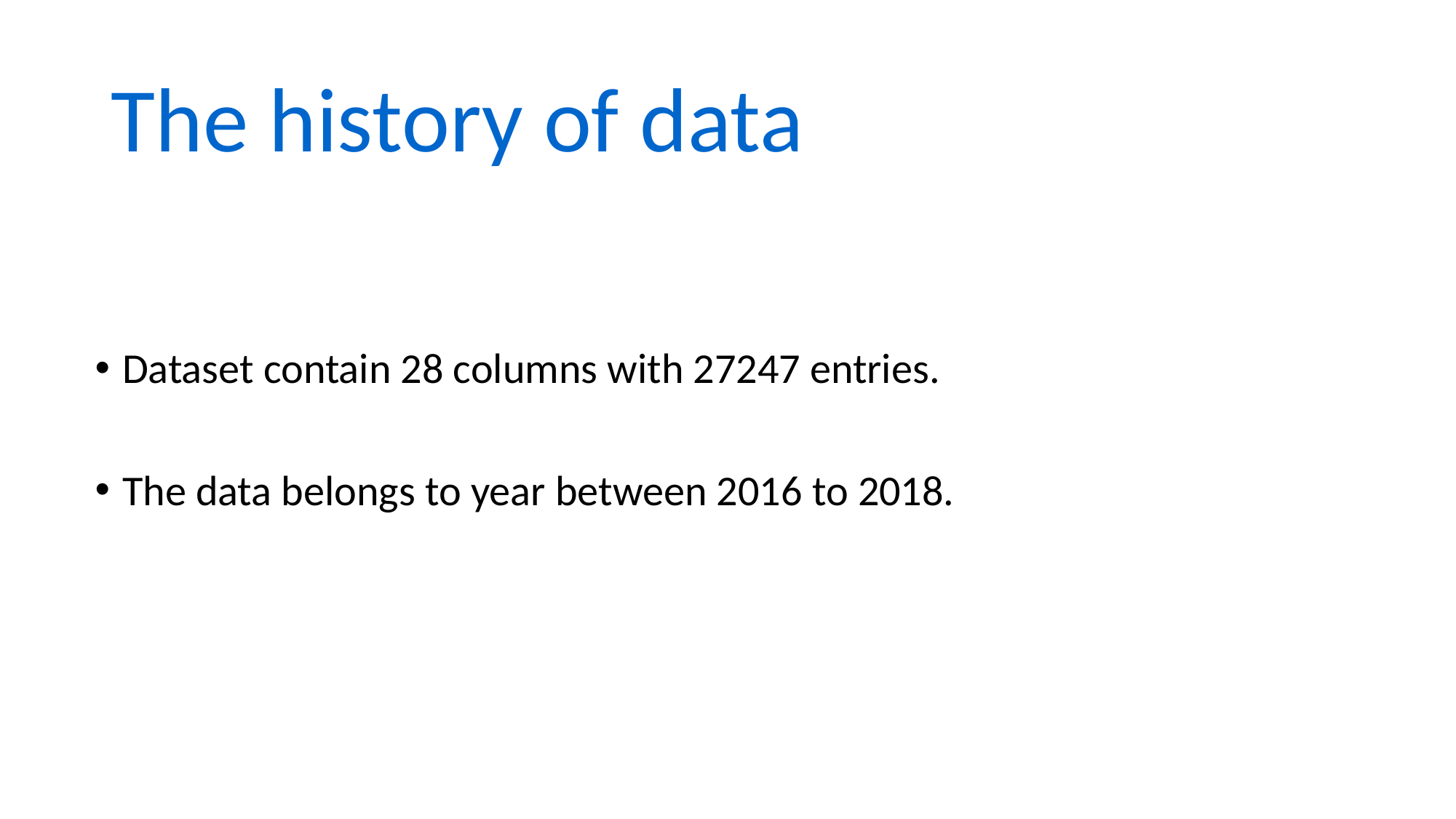

# The history of data
Dataset contain 28 columns with 27247 entries.

The data belongs to year between 2016 to 2018.